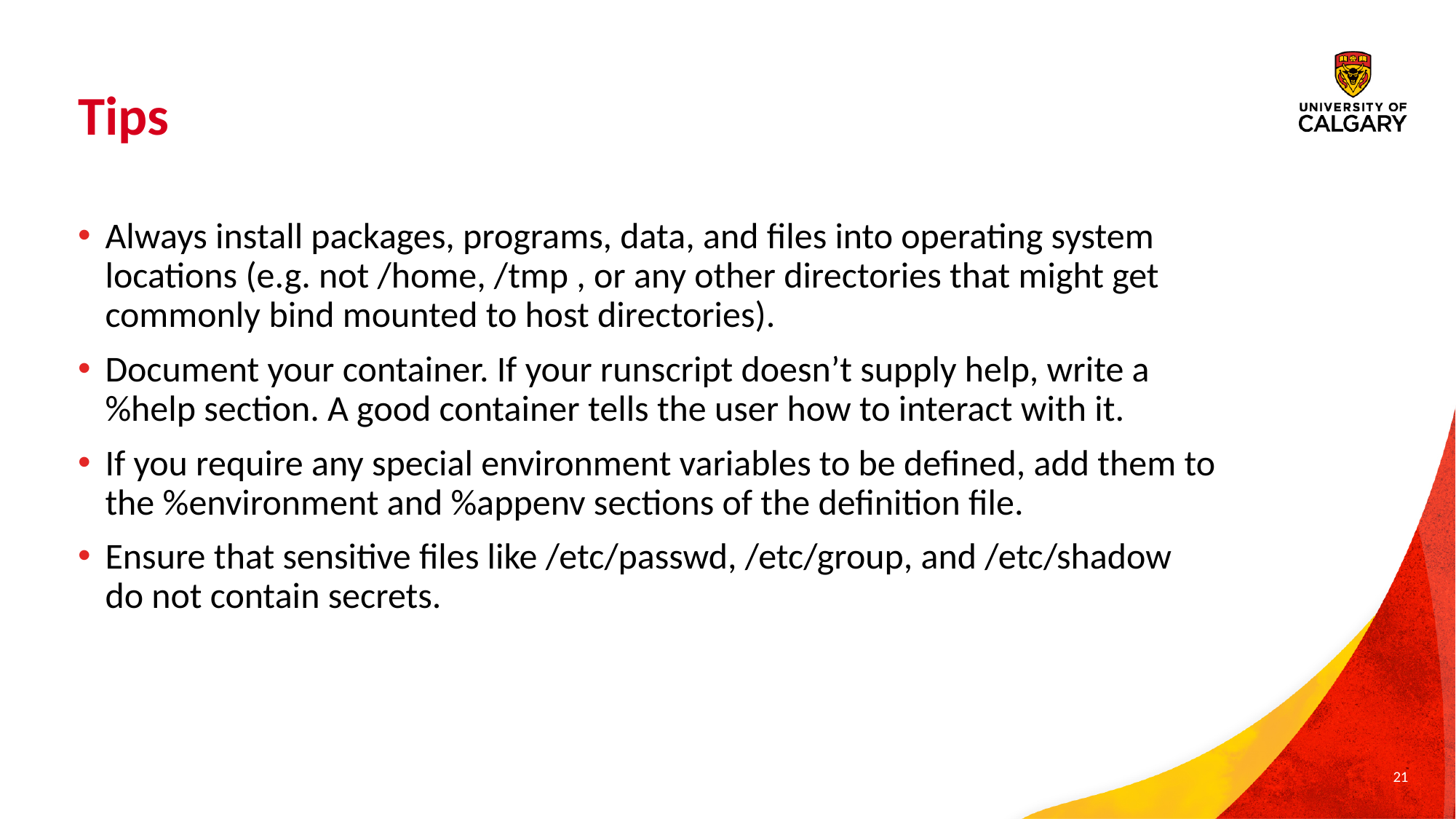

# Tips
Always install packages, programs, data, and files into operating system locations (e.g. not /home, /tmp , or any other directories that might get commonly bind mounted to host directories).
Document your container. If your runscript doesn’t supply help, write a %help section. A good container tells the user how to interact with it.
If you require any special environment variables to be defined, add them to the %environment and %appenv sections of the definition file.
Ensure that sensitive files like /etc/passwd, /etc/group, and /etc/shadow do not contain secrets.

21